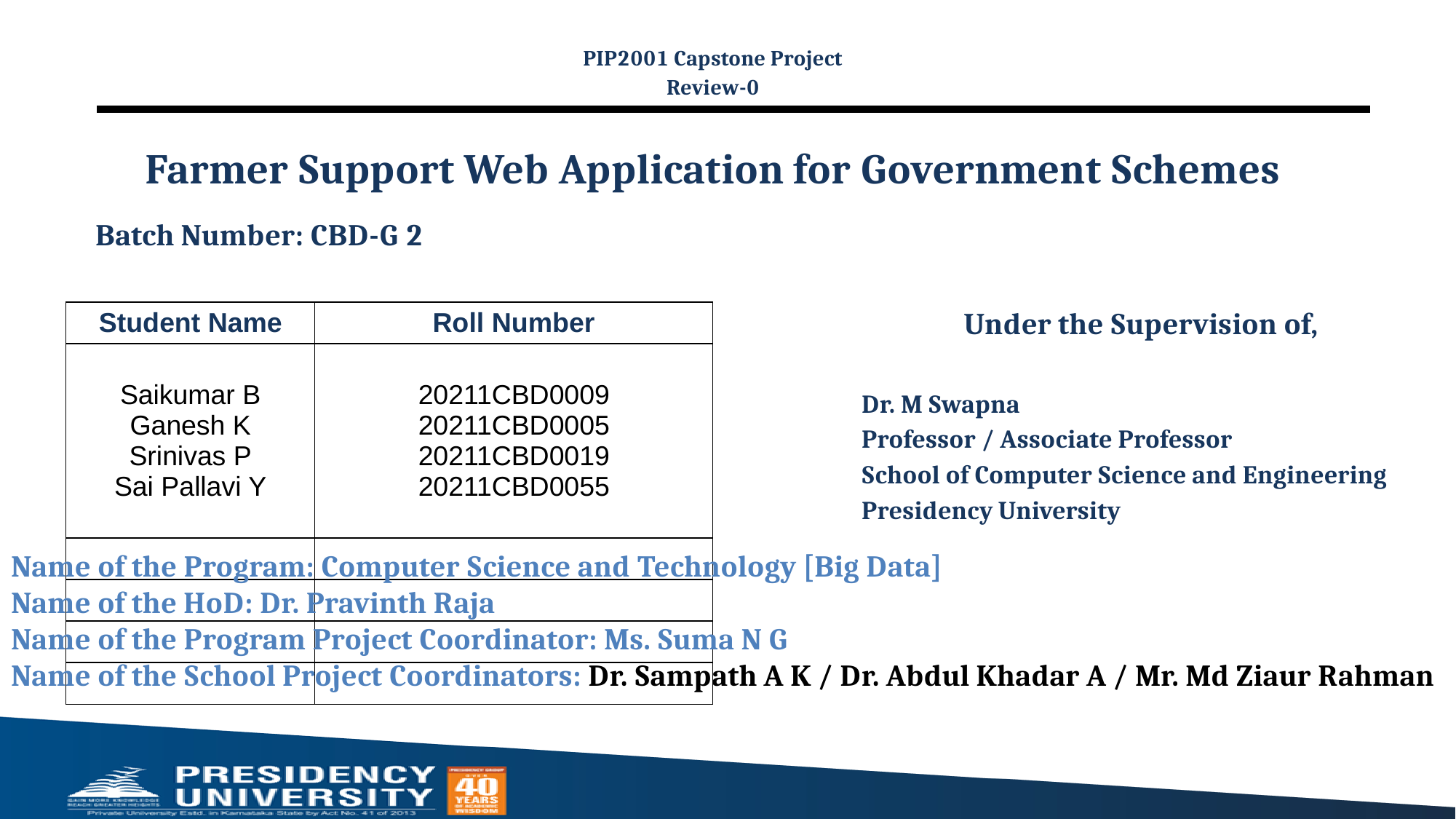

PIP2001 Capstone Project
Review-0
# Farmer Support Web Application for Government Schemes
Batch Number: CBD-G 2

Under the Supervision of,

Dr. M Swapna
Professor / Associate Professor
School of Computer Science and Engineering
Presidency University

| Student Name | Roll Number |
| --- | --- |
| Saikumar B Ganesh K Srinivas P Sai Pallavi Y | 20211CBD0009 20211CBD0005 20211CBD0019 20211CBD0055 |
|  |  |
|  |  |
|  |  |
|  |  |
Name of the Program: Computer Science and Technology [Big Data]
Name of the HoD: Dr. Pravinth Raja
Name of the Program Project Coordinator: Ms. Suma N G
Name of the School Project Coordinators: Dr. Sampath A K / Dr. Abdul Khadar A / Mr. Md Ziaur Rahman